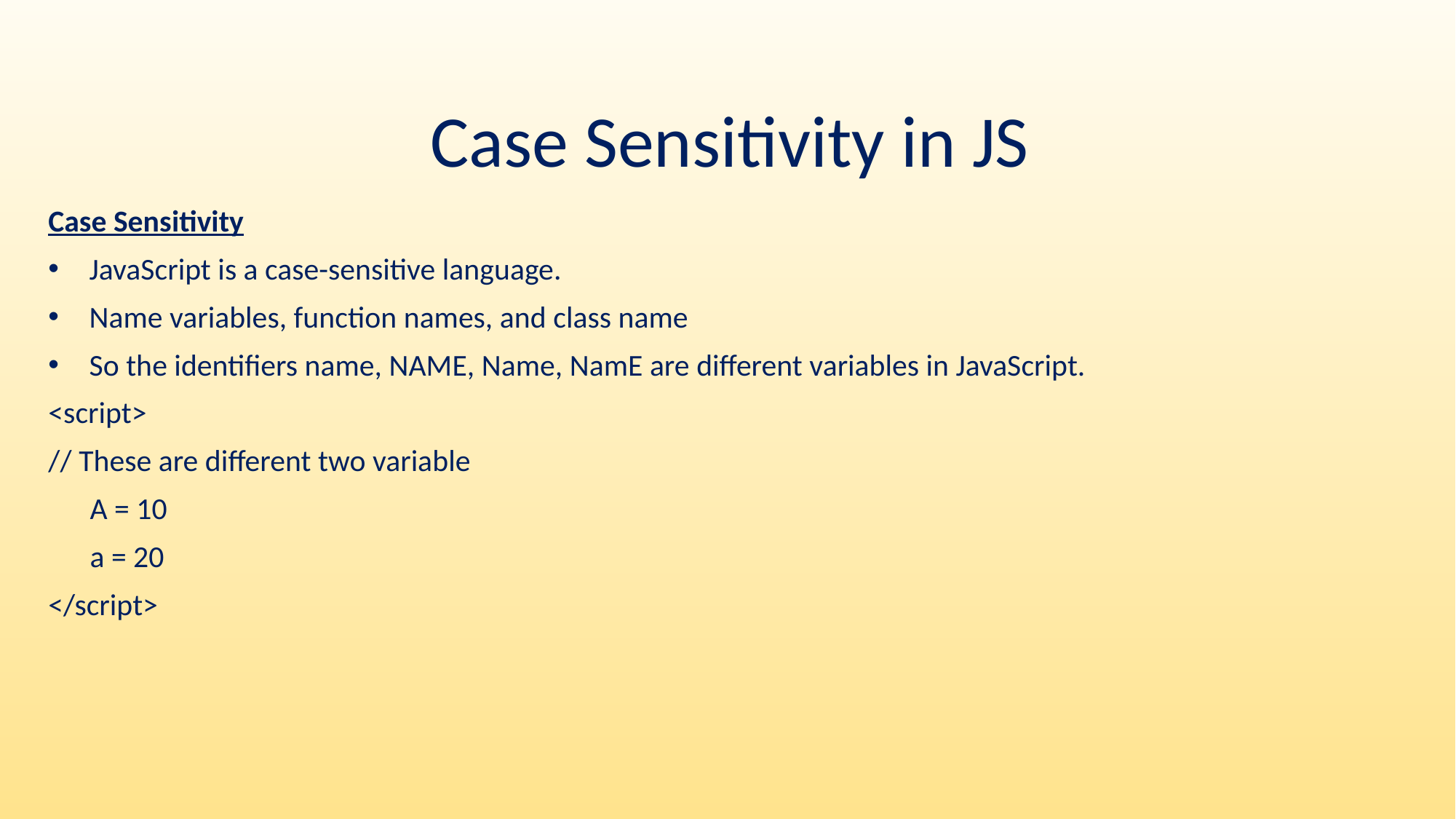

# Case Sensitivity in JS
Case Sensitivity
JavaScript is a case-sensitive language.
Name variables, function names, and class name
So the identifiers name, NAME, Name, NamE are different variables in JavaScript.
<script>
// These are different two variable
      A = 10
      a = 20
</script>